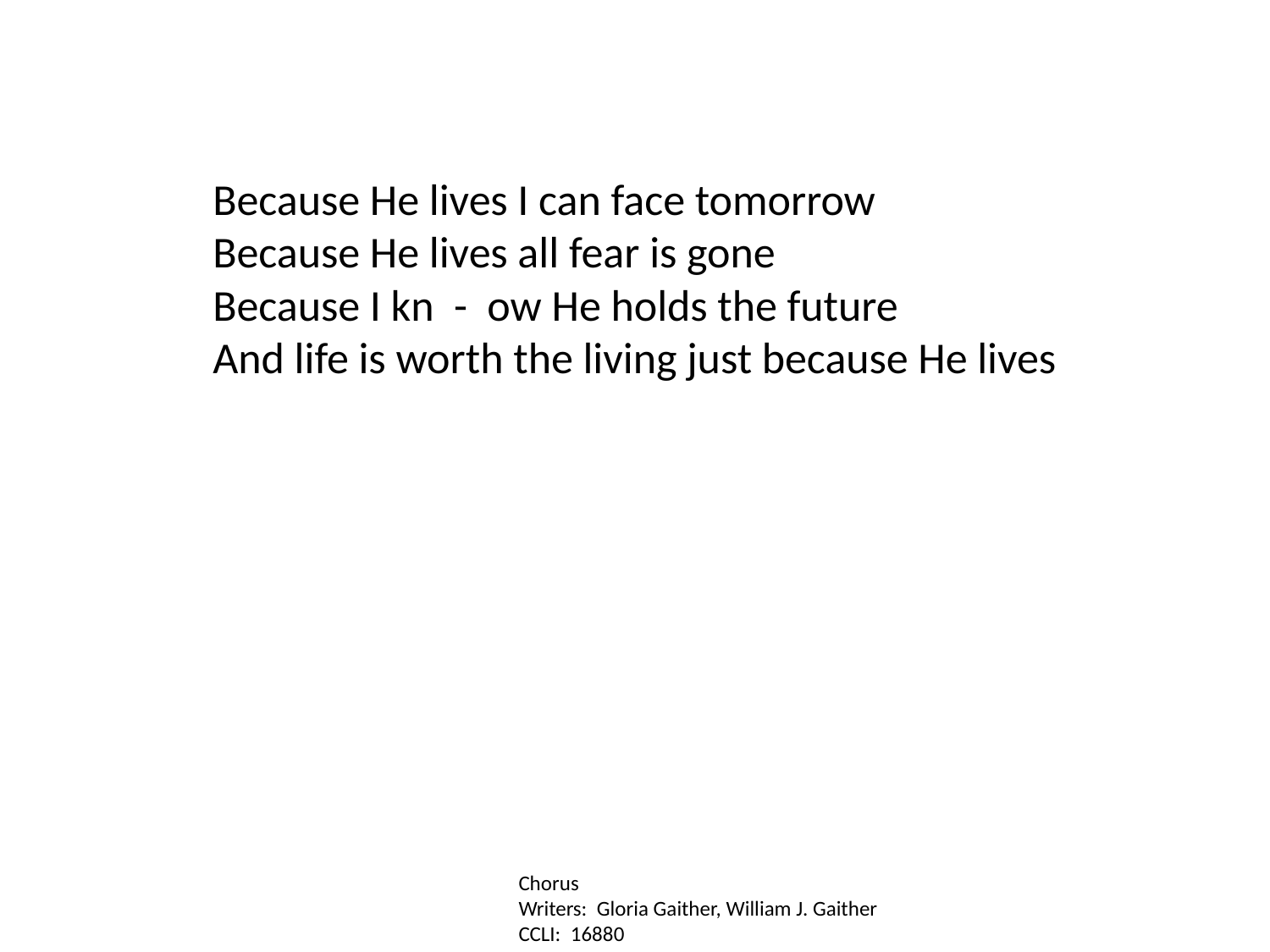

Because He lives I can face tomorrow
Because He lives all fear is gone
Because I kn  -  ow He holds the future
And life is worth the living just because He lives

Chorus
Writers:  Gloria Gaither, William J. Gaither
CCLI:  16880